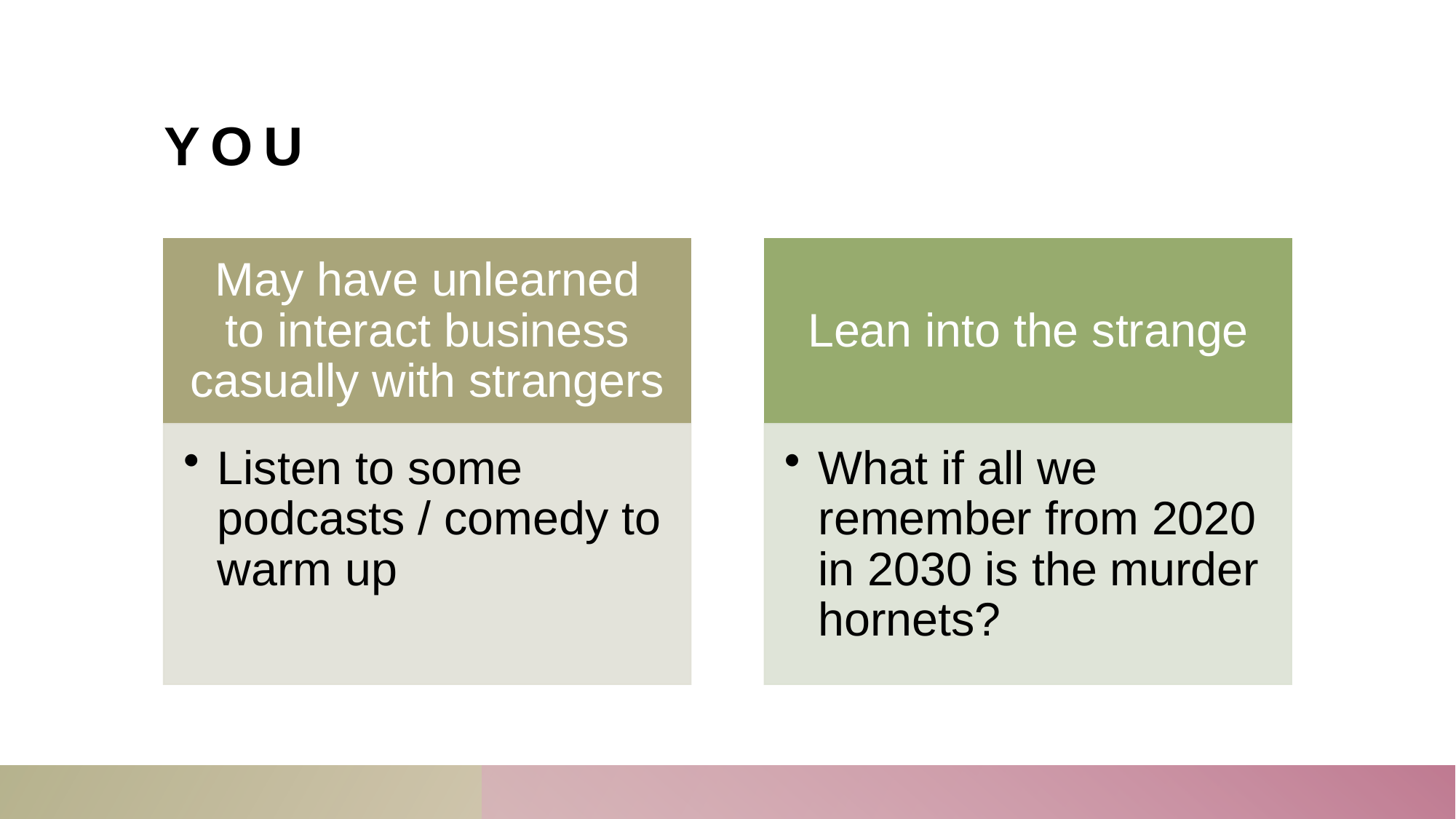

# You
May have unlearned to interact business casually with strangers
Listen to some podcasts / comedy to warm up
Lean into the strange
What if all we remember from 2020 in 2030 is the murder hornets?